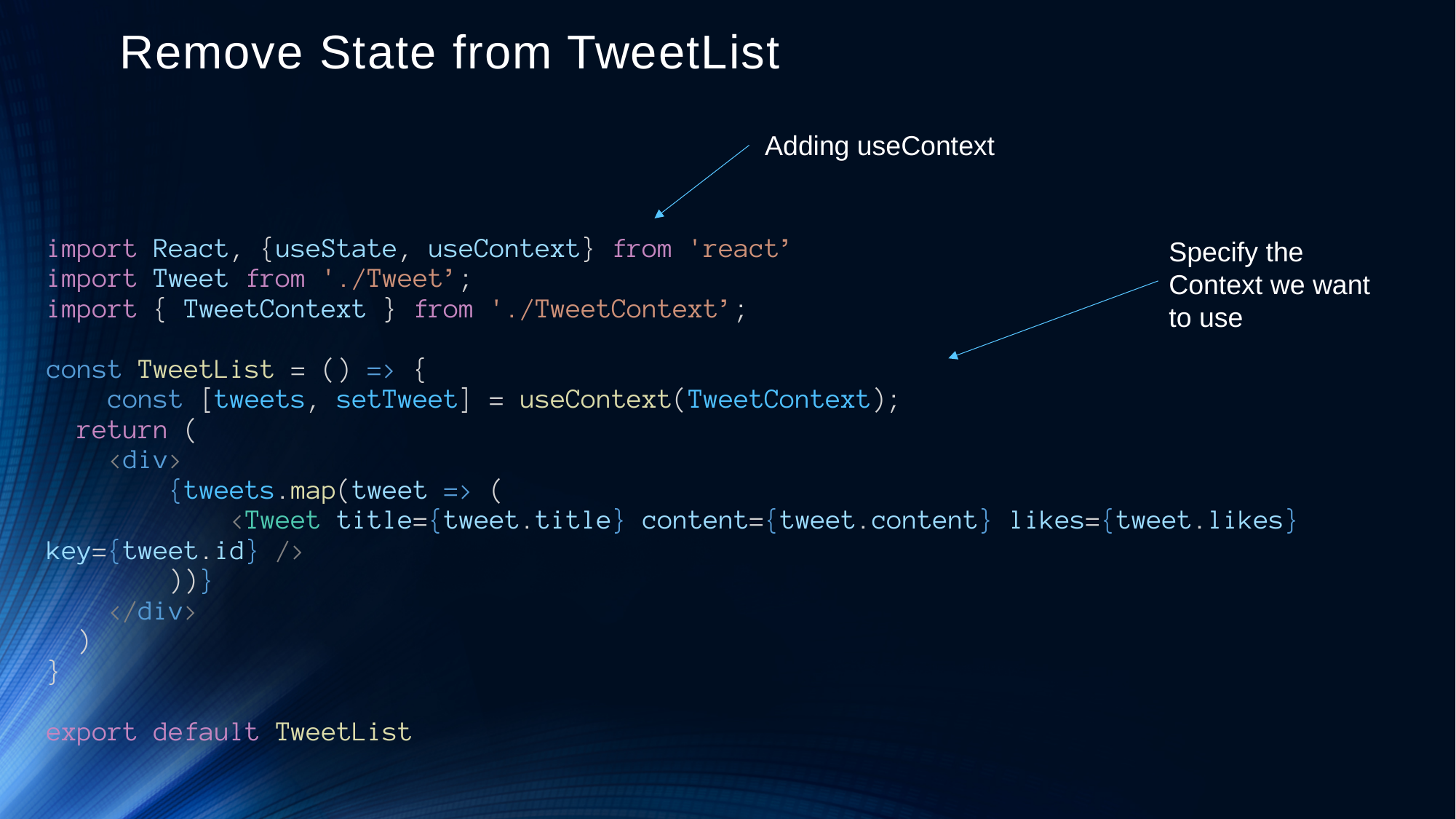

# Remove State from TweetList
Adding useContext
import React, {useState, useContext} from 'react’
import Tweet from './Tweet’;
import { TweetContext } from './TweetContext’;
const TweetList = () => {
    const [tweets, setTweet] = useContext(TweetContext);
  return (
    <div>
        {tweets.map(tweet => (
            <Tweet title={tweet.title} content={tweet.content} likes={tweet.likes} key={tweet.id} />
        ))}
    </div>
  )
}
export default TweetList

Specify the Context we want to use